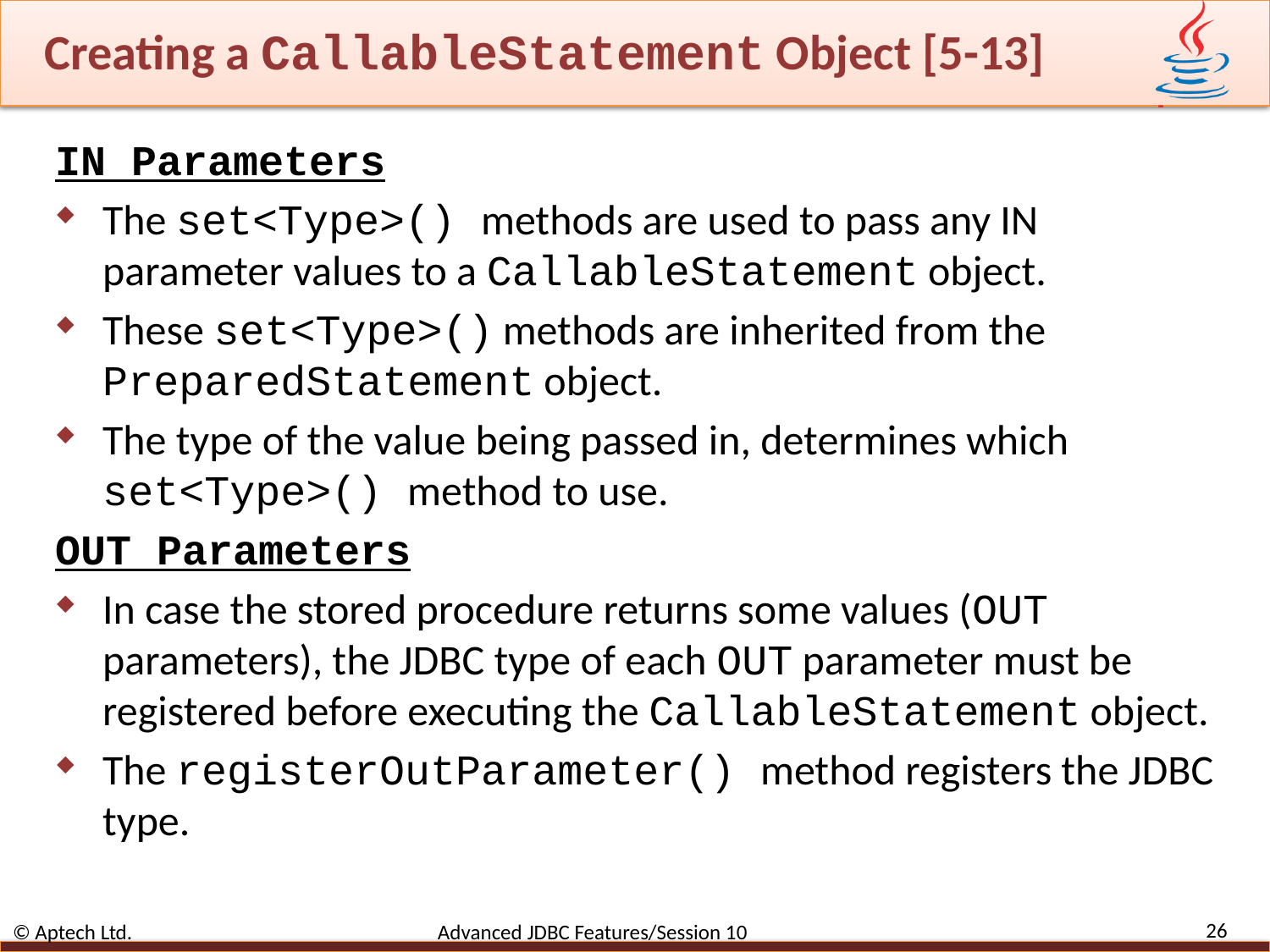

# Creating a CallableStatement Object [5-13]
IN Parameters
The set<Type>() methods are used to pass any IN parameter values to a CallableStatement object.
These set<Type>() methods are inherited from the PreparedStatement object.
The type of the value being passed in, determines which set<Type>() method to use.
OUT Parameters
In case the stored procedure returns some values (OUT parameters), the JDBC type of each OUT parameter must be registered before executing the CallableStatement object.
The registerOutParameter() method registers the JDBC type.
26
© Aptech Ltd.                                                               Advanced JDBC Features/Session 10